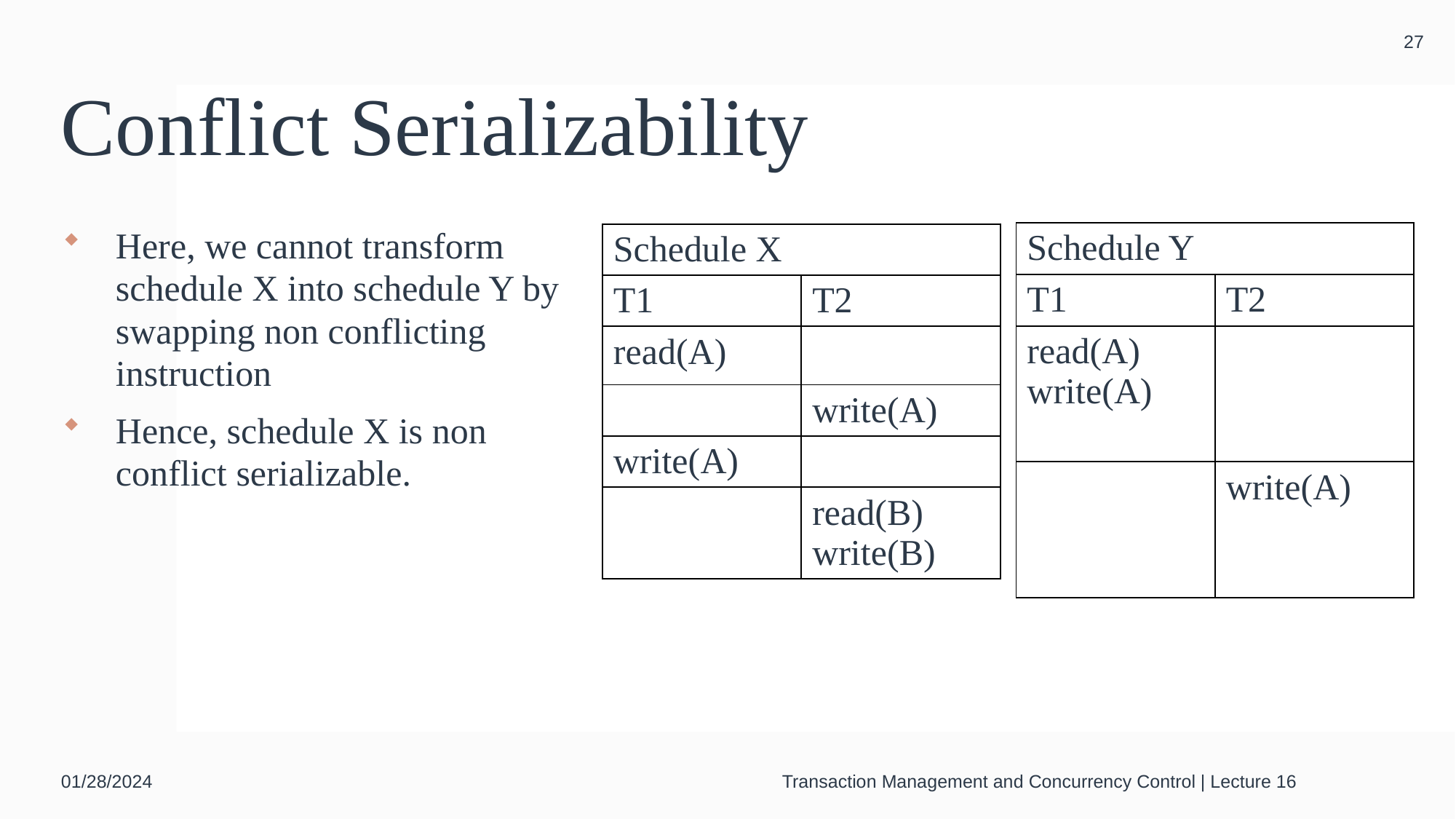

27
# Conflict Serializability
Here, we cannot transform schedule X into schedule Y by swapping non conflicting instruction
Hence, schedule X is non conflict serializable.
| Schedule Y |  |
| --- | --- |
| T1 | T2 |
| read(A) write(A) |  |
|  | write(A) |
| Schedule X |  |
| --- | --- |
| T1 | T2 |
| read(A) |  |
|  | write(A) |
| write(A) |  |
|  | read(B) write(B) |
01/28/2024
Transaction Management and Concurrency Control | Lecture 16